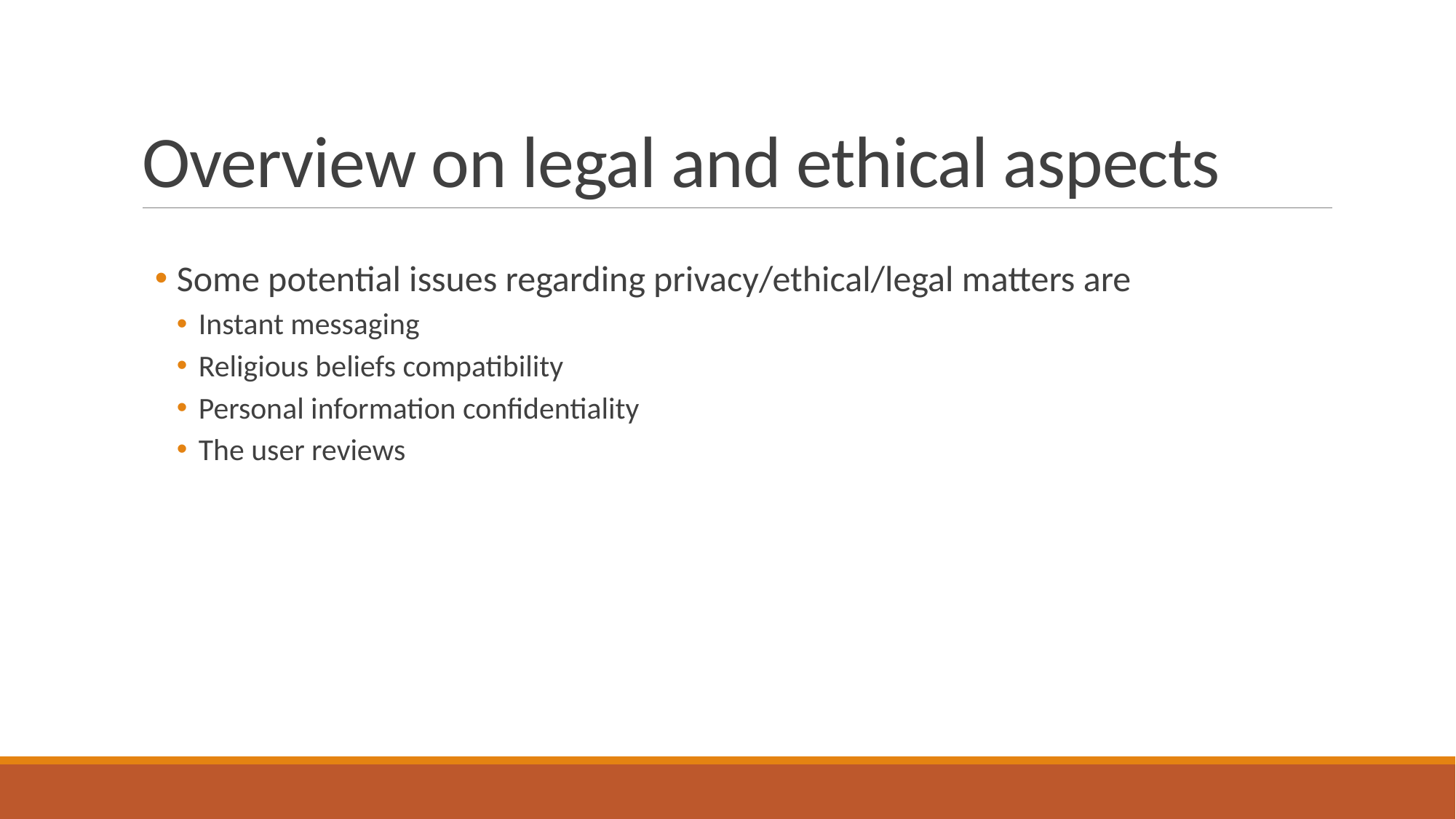

# Overview on legal and ethical aspects
Some potential issues regarding privacy/ethical/legal matters are
Instant messaging
Religious beliefs compatibility
Personal information confidentiality
The user reviews